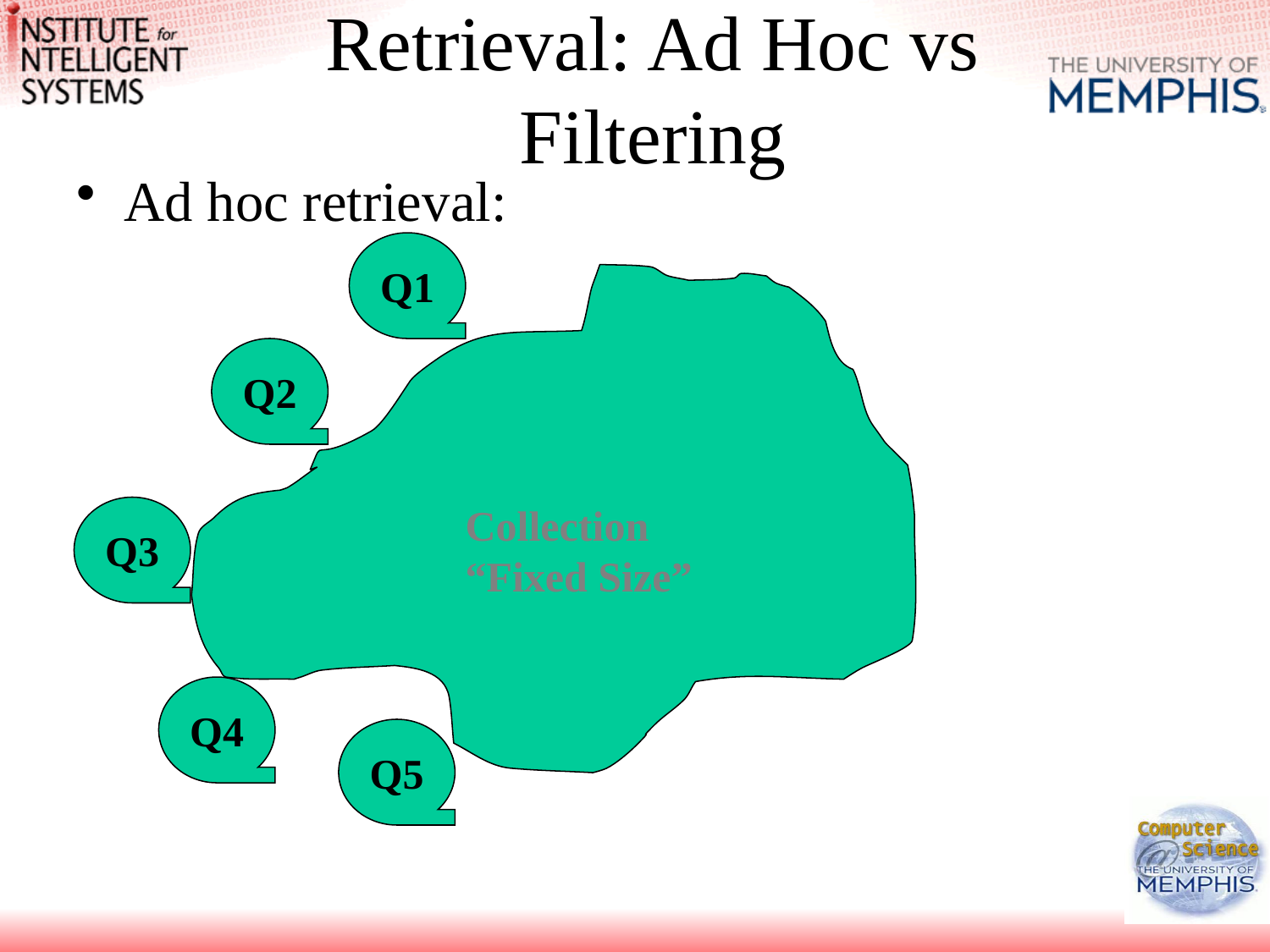

Retrieval: Ad Hoc vs Filtering
Ad hoc retrieval:

Q1

Q2
Collection
“Fixed Size”
Q3
Q4
Q5